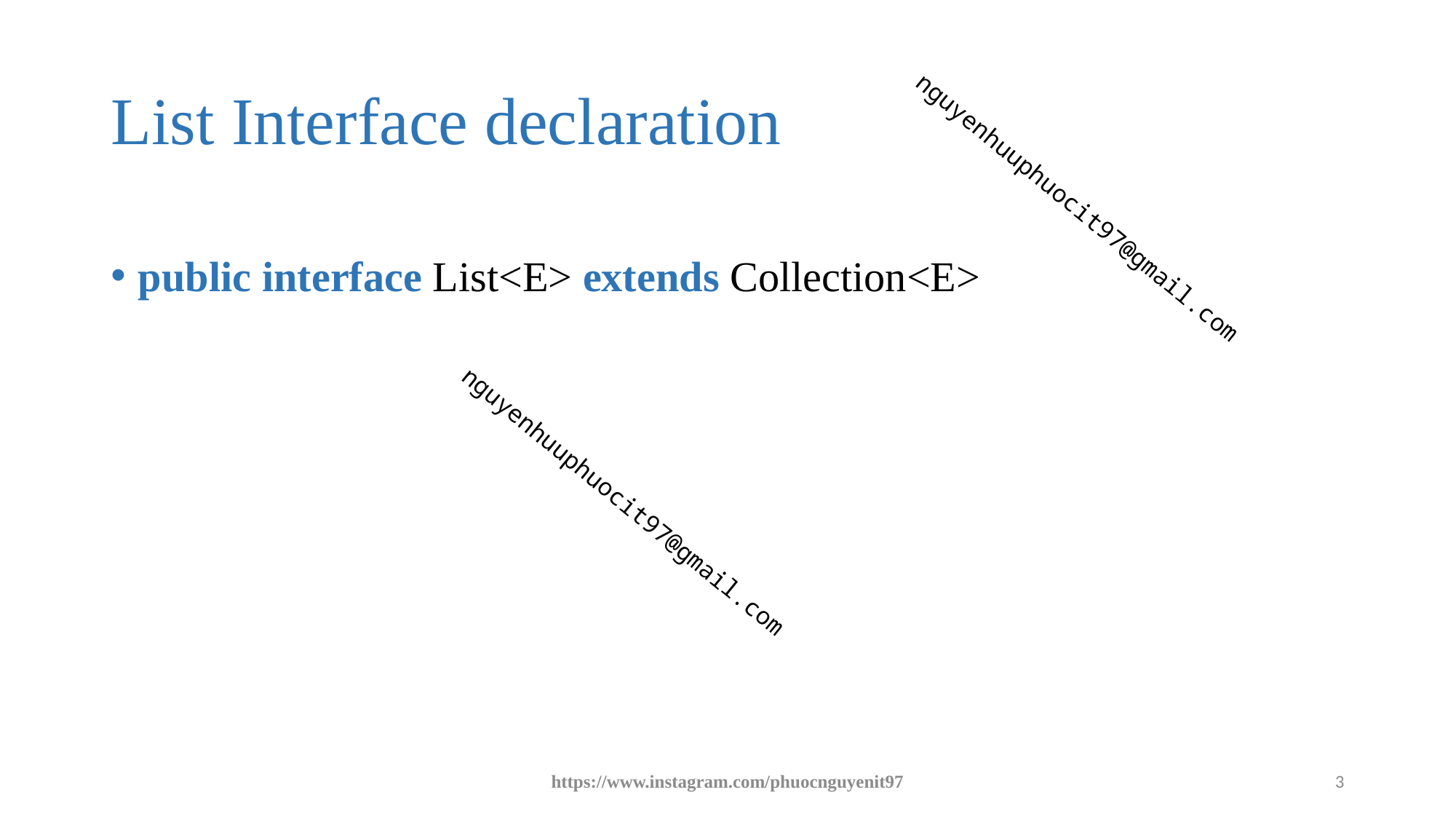

# List Interface declaration
public interface List<E> extends Collection<E>
https://www.instagram.com/phuocnguyenit97
3